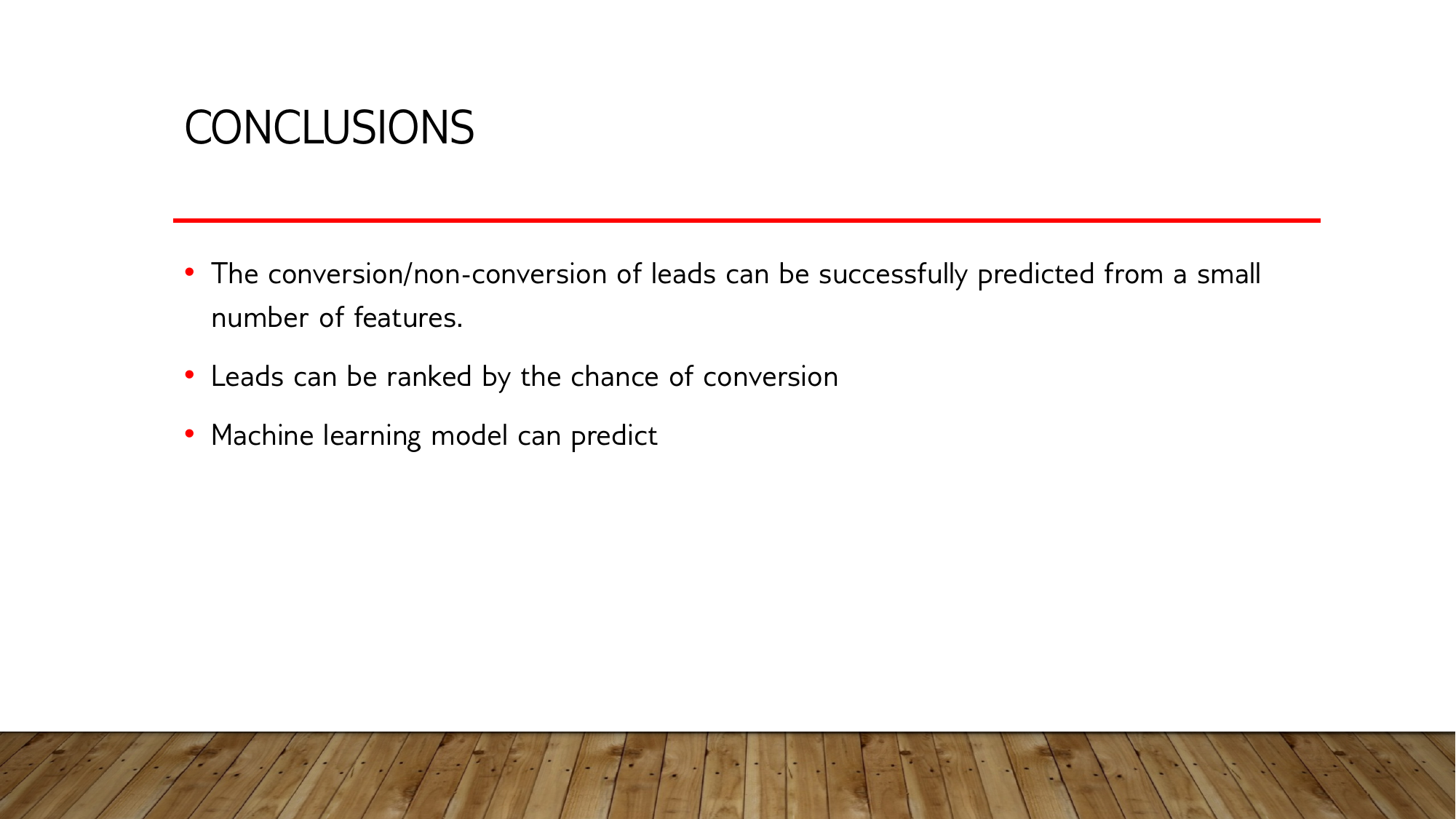

# Conclusions
The conversion/non-conversion of leads can be successfully predicted from a small number of features.
Leads can be ranked by the chance of conversion
Machine learning model can predict